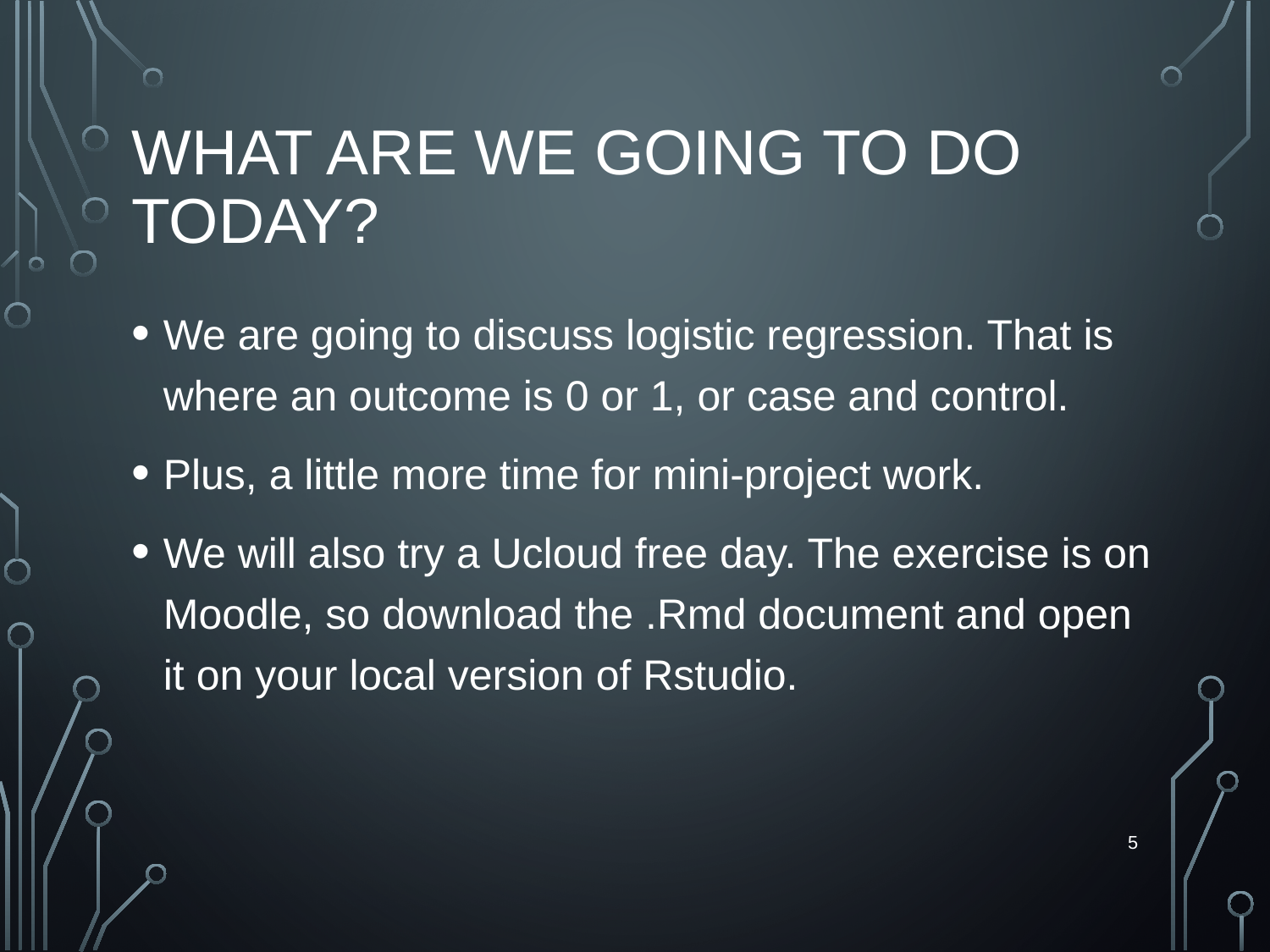

# What are we going to do today?
We are going to discuss logistic regression. That is where an outcome is 0 or 1, or case and control.
Plus, a little more time for mini-project work.
We will also try a Ucloud free day. The exercise is on Moodle, so download the .Rmd document and open it on your local version of Rstudio.

5